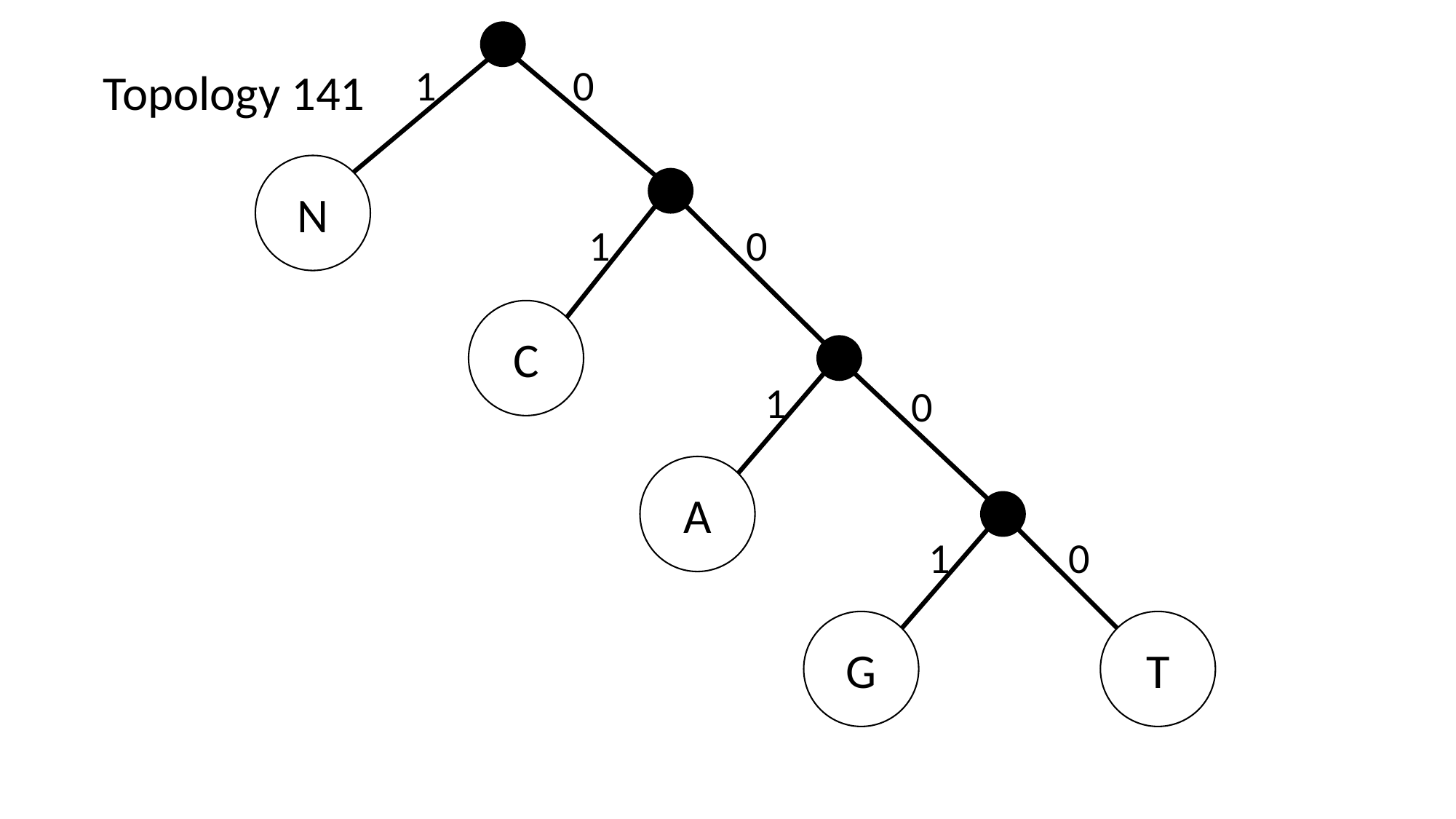

1
0
Topology 141
N

1
0
C

1
0
A

1
0
G
T